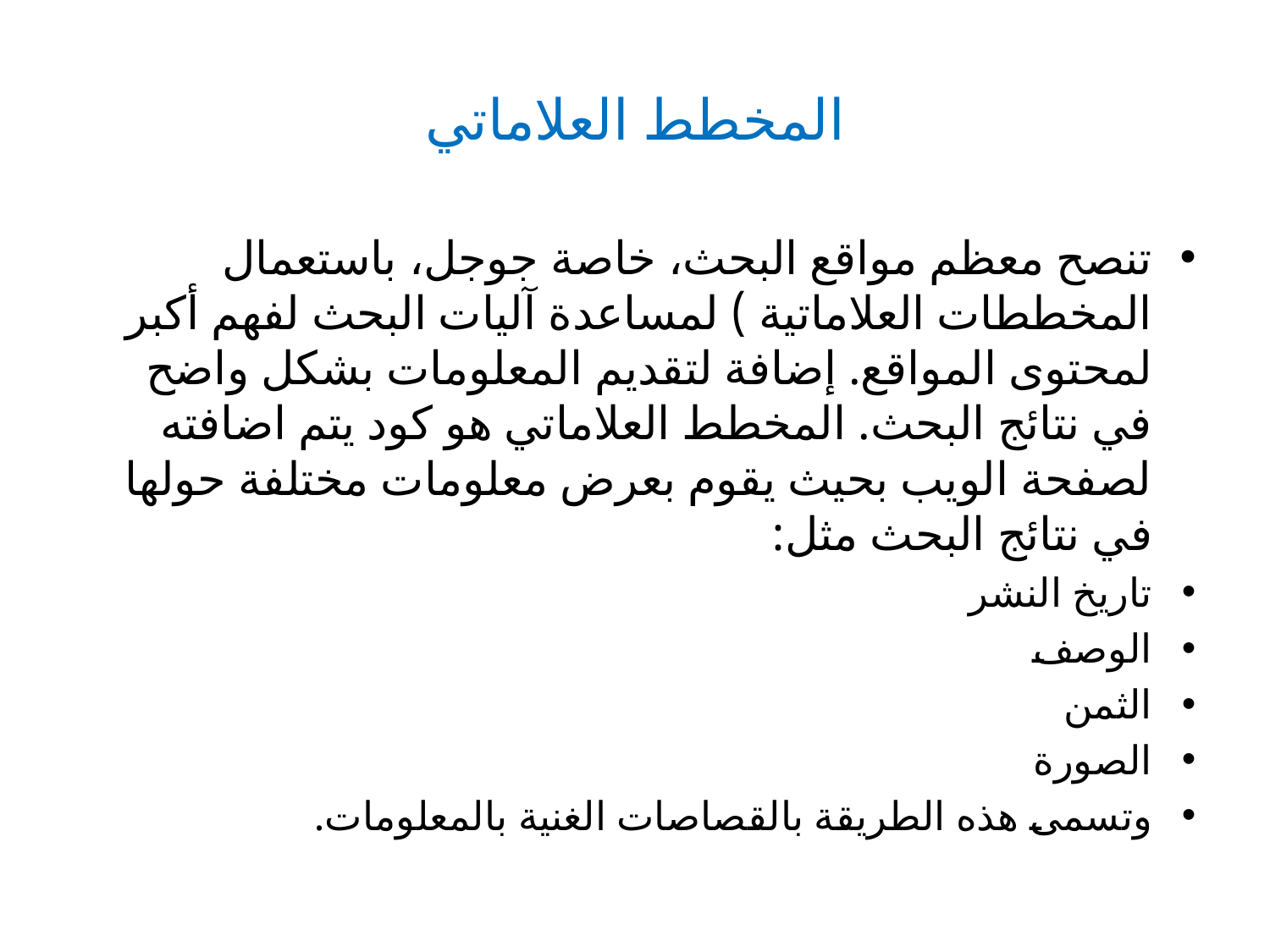

# المخطط العلاماتي
تنصح معظم مواقع البحث، خاصة جوجل، باستعمال المخططات العلاماتية ) لمساعدة آليات البحث لفهم أكبر لمحتوى المواقع. إضافة لتقديم المعلومات بشكل واضح في نتائج البحث. المخطط العلاماتي هو كود يتم اضافته لصفحة الويب بحيث يقوم بعرض معلومات مختلفة حولها في نتائج البحث مثل:
تاريخ النشر
الوصف
الثمن
الصورة
وتسمى هذه الطريقة بالقصاصات الغنية بالمعلومات.